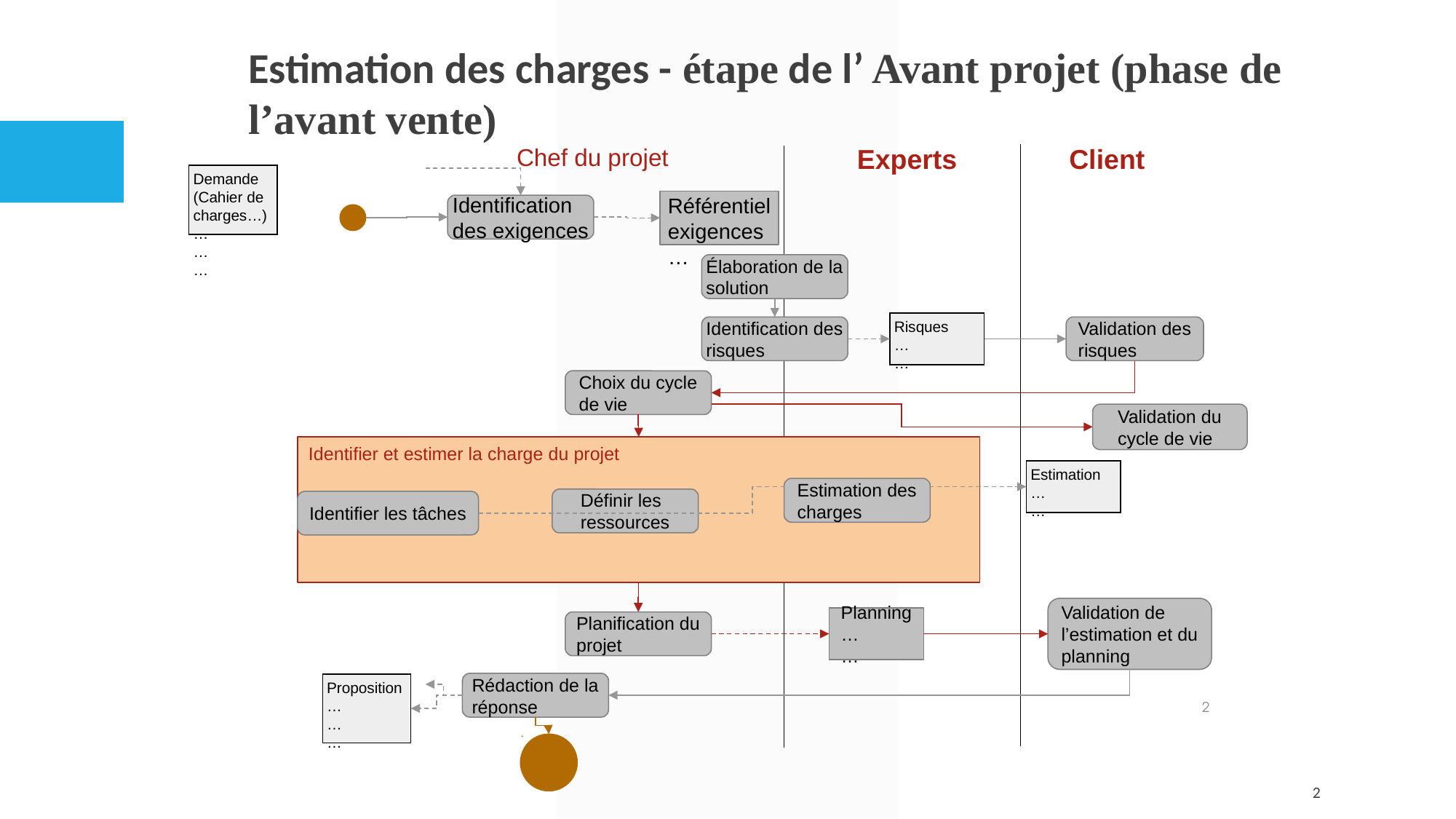

# Estimation des charges - étape de l’ Avant projet (phase de l’avant vente)
Client
Chef du projet
Experts
Demande (Cahier de charges…)
…
…
…

Référentiel exigences
…
Identification des exigences

Élaboration de la solution
Risques
…
…
Identification des risques
Validation des risques
Choix du cycle de vie
Validation du cycle de vie
Identifier et estimer la charge du projet
Estimation
…
…
Estimation des charges
Définir les ressources
Identifier les tâches
Validation de l’estimation et du planning
Planning
…
…
Planification du projet
Rédaction de la réponse
Proposition
…
…
…
2

2